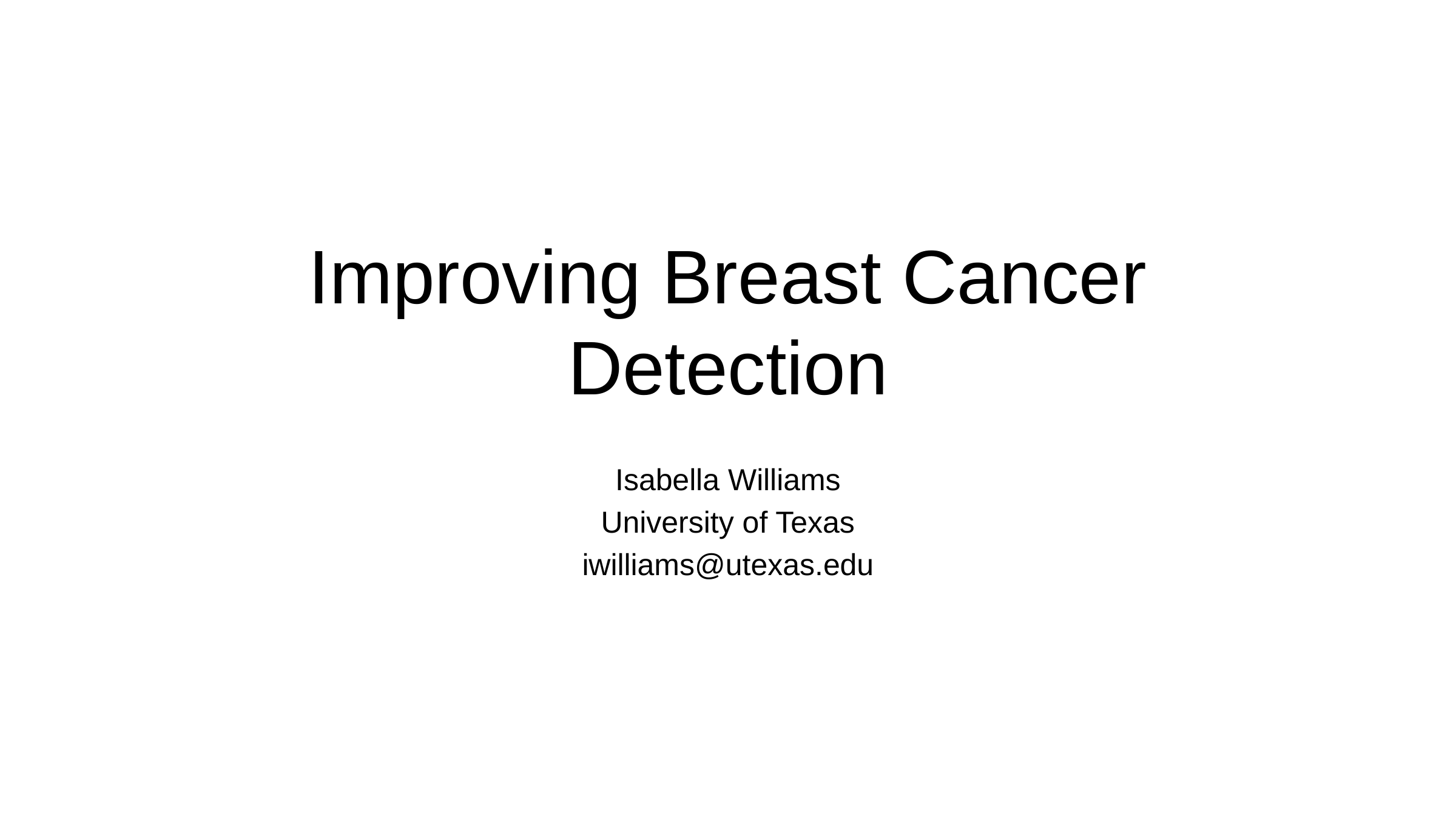

# Improving Breast Cancer Detection
Isabella Williams
University of Texas
iwilliams@utexas.edu